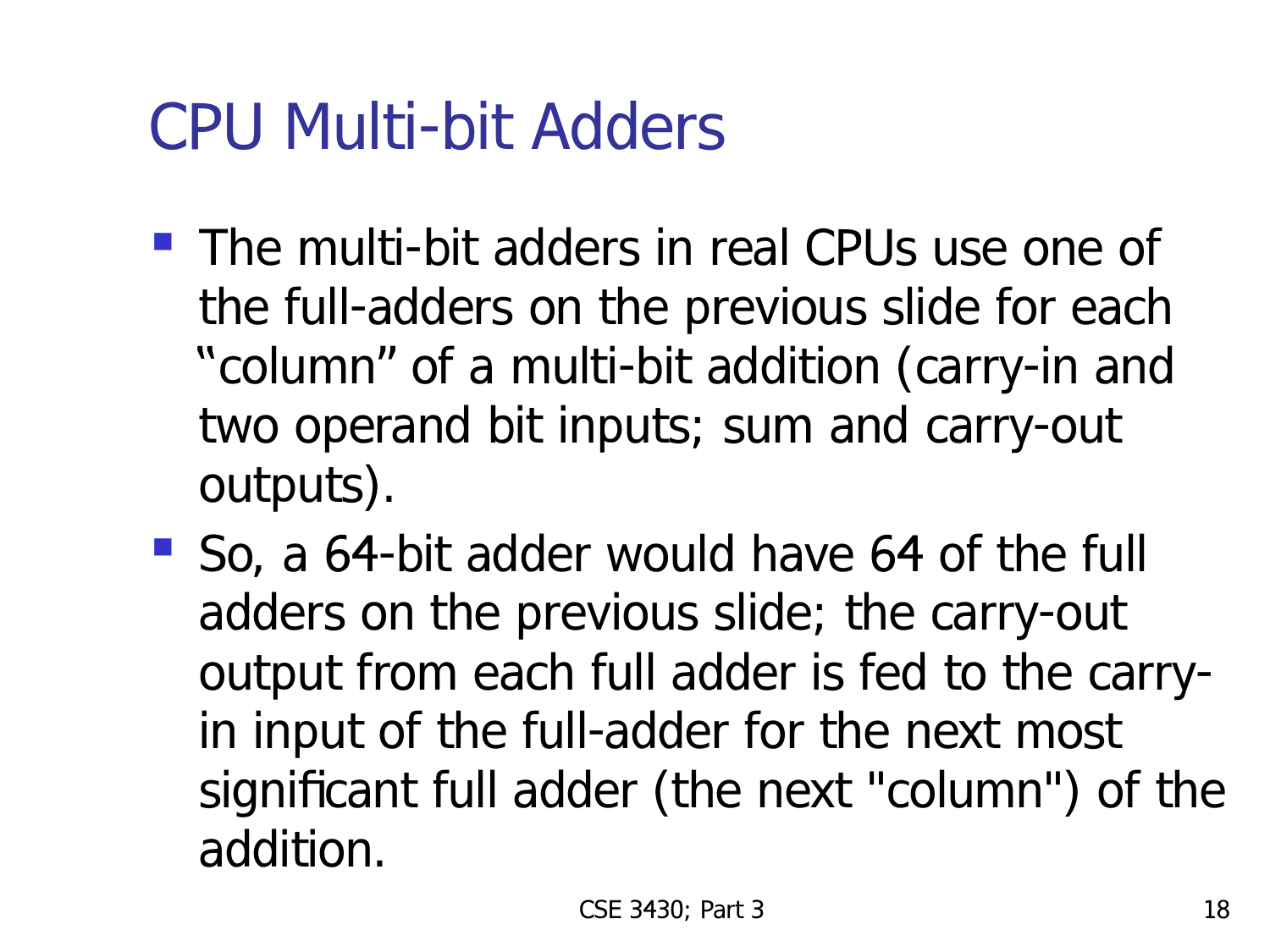

# CPU Multi-bit Adders
The multi-bit adders in real CPUs use one of the full-adders on the previous slide for each “column” of a multi-bit addition (carry-in and two operand bit inputs; sum and carry-out outputs).
So, a 64-bit adder would have 64 of the full adders on the previous slide; the carry-out output from each full adder is fed to the carry-in input of the full-adder for the next most significant full adder (the next "column") of the addition.
CSE 3430; Part 3
18